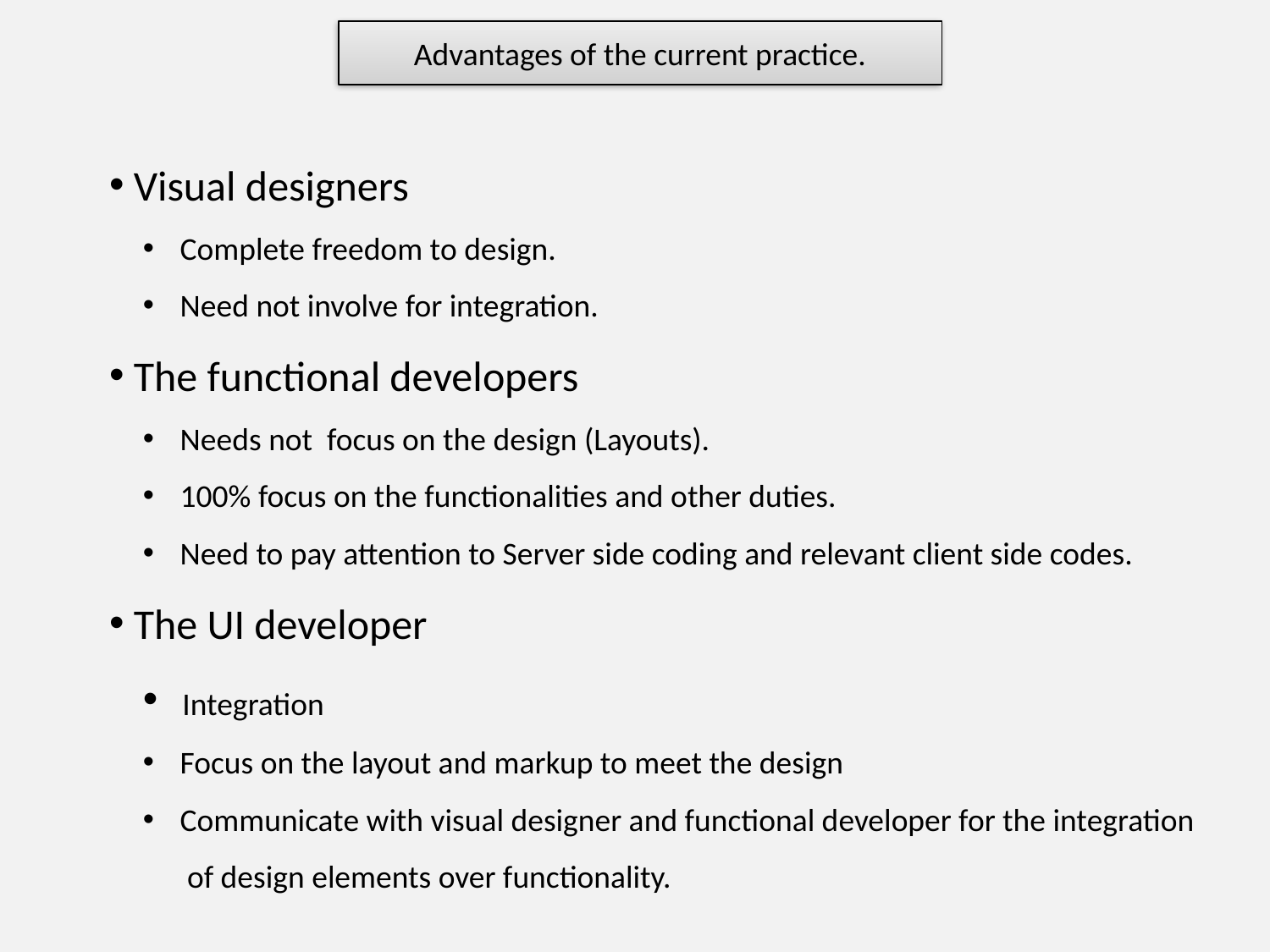

Advantages of the current practice.
 Visual designers
 Complete freedom to design.
 Need not involve for integration.
 The functional developers
 Needs not  focus on the design (Layouts).
 100% focus on the functionalities and other duties.
 Need to pay attention to Server side coding and relevant client side codes.
 The UI developer
 Integration
 Focus on the layout and markup to meet the design
 Communicate with visual designer and functional developer for the integration
  of design elements over functionality.